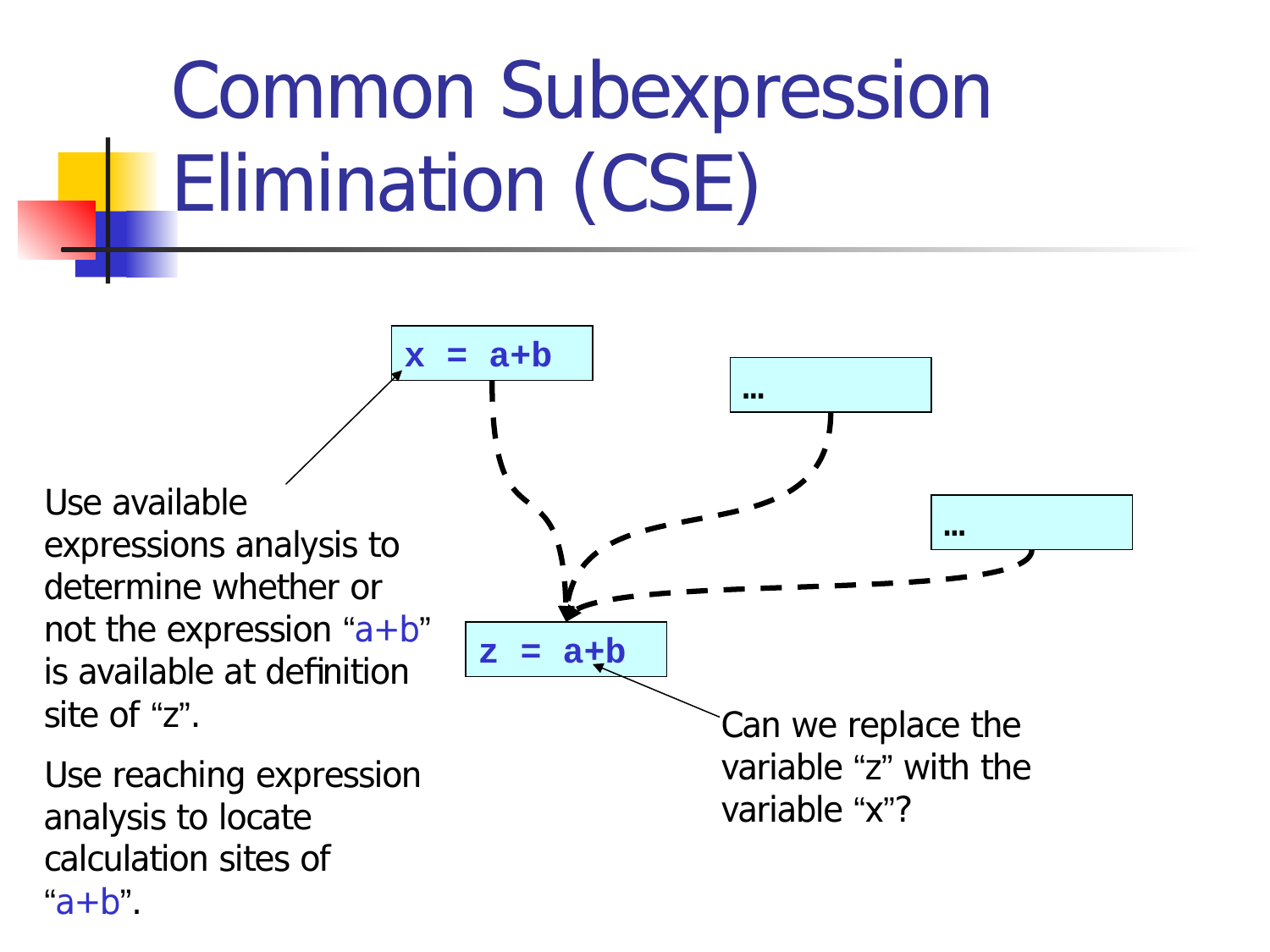

# Common Subexpression Elimination (CSE)
x = a+b
…

Use available expressions analysis to determine whether or not the expression “a+b” is available at definition site of “z”.
Use reaching expression analysis to locate calculation sites of “a+b”.
…
z = a+b

Can we replace the variable “z” with the variable “x”?